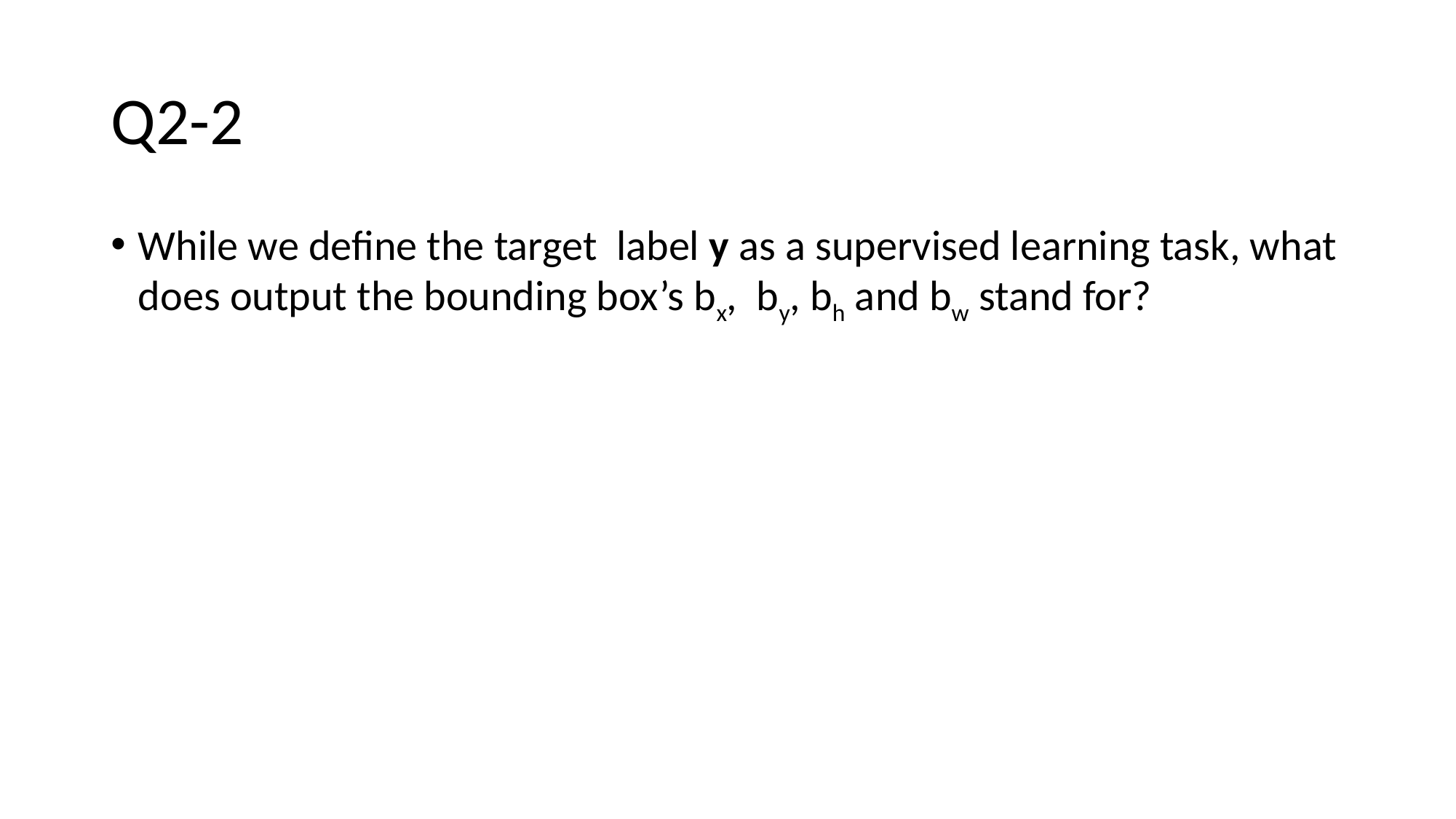

# Q2-2
While we define the target  label y as a supervised learning task, what does output the bounding box’s bx,  by, bh and bw stand for?